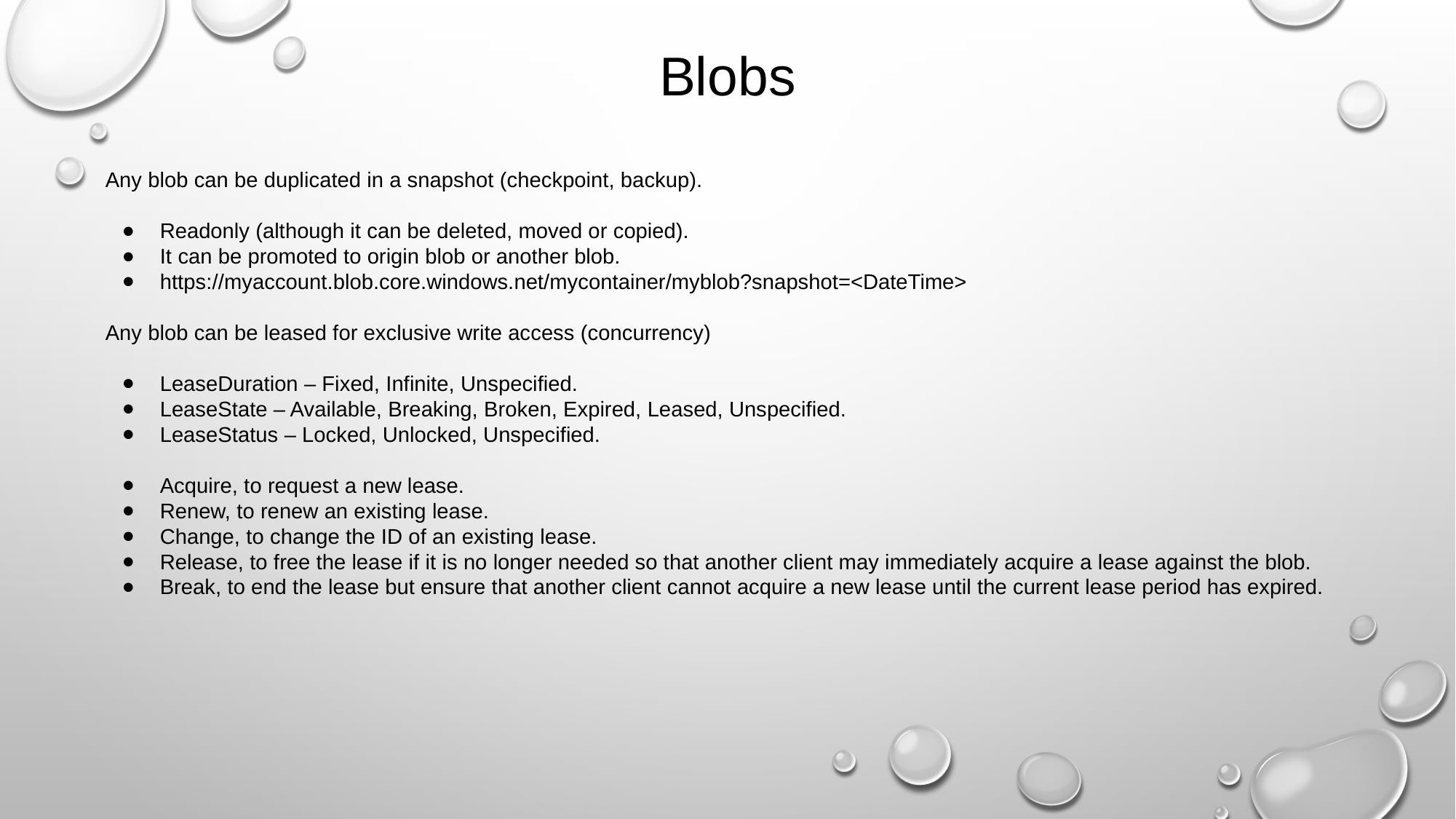

# Blobs
Any blob can be duplicated in a snapshot (checkpoint, backup).

Readonly (although it can be deleted, moved or copied).
It can be promoted to origin blob or another blob.
https://myaccount.blob.core.windows.net/mycontainer/myblob?snapshot=<DateTime>

Any blob can be leased for exclusive write access (concurrency)

LeaseDuration – Fixed, Infinite, Unspecified.
LeaseState – Available, Breaking, Broken, Expired, Leased, Unspecified.
LeaseStatus – Locked, Unlocked, Unspecified.

Acquire, to request a new lease.
Renew, to renew an existing lease.
Change, to change the ID of an existing lease.
Release, to free the lease if it is no longer needed so that another client may immediately acquire a lease against the blob.
Break, to end the lease but ensure that another client cannot acquire a new lease until the current lease period has expired.